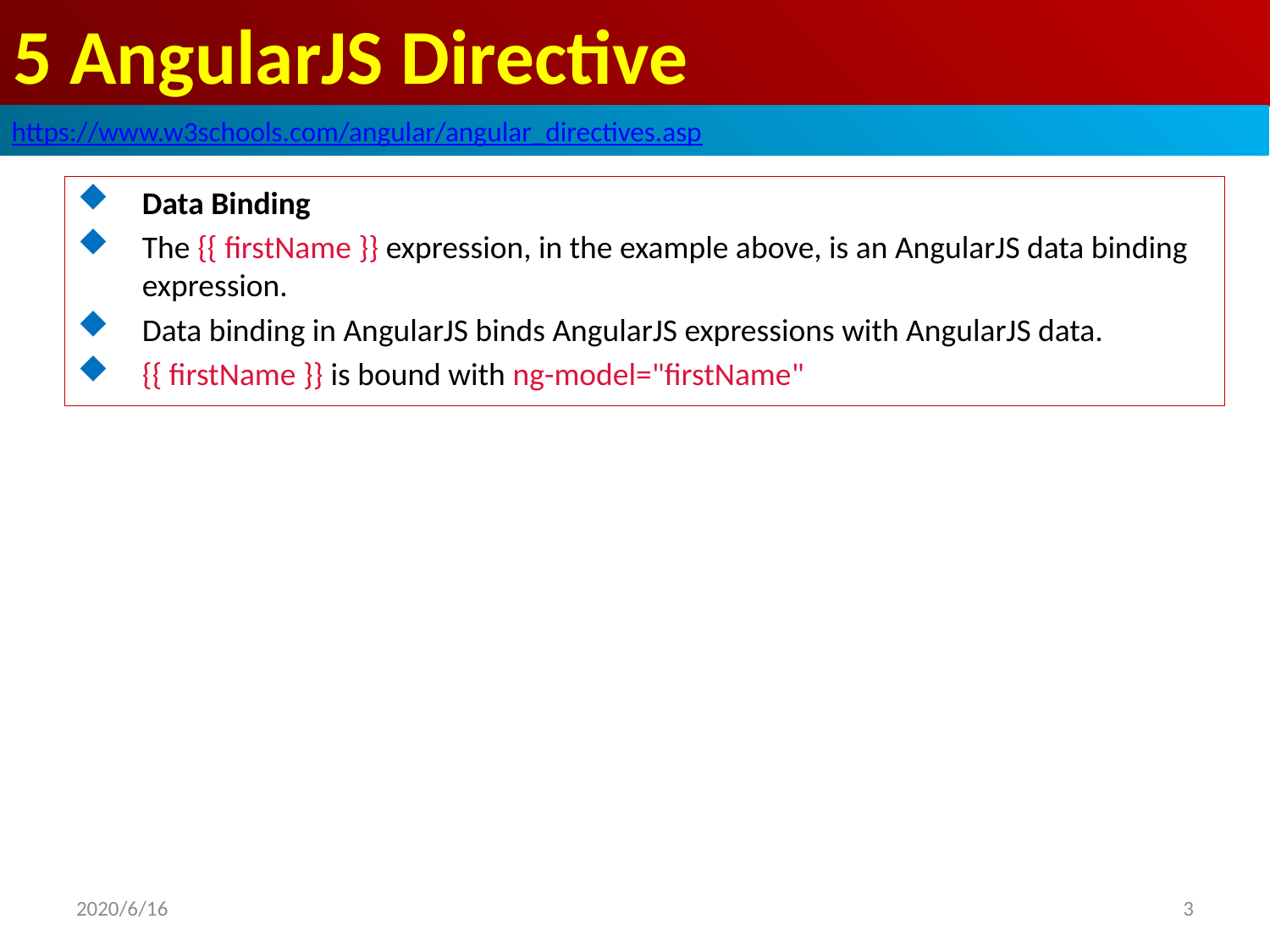

# 5 AngularJS Directive
https://www.w3schools.com/angular/angular_directives.asp
Data Binding
The {{ firstName }} expression, in the example above, is an AngularJS data binding expression.
Data binding in AngularJS binds AngularJS expressions with AngularJS data.
{{ firstName }} is bound with ng-model="firstName"

3
2020/6/16